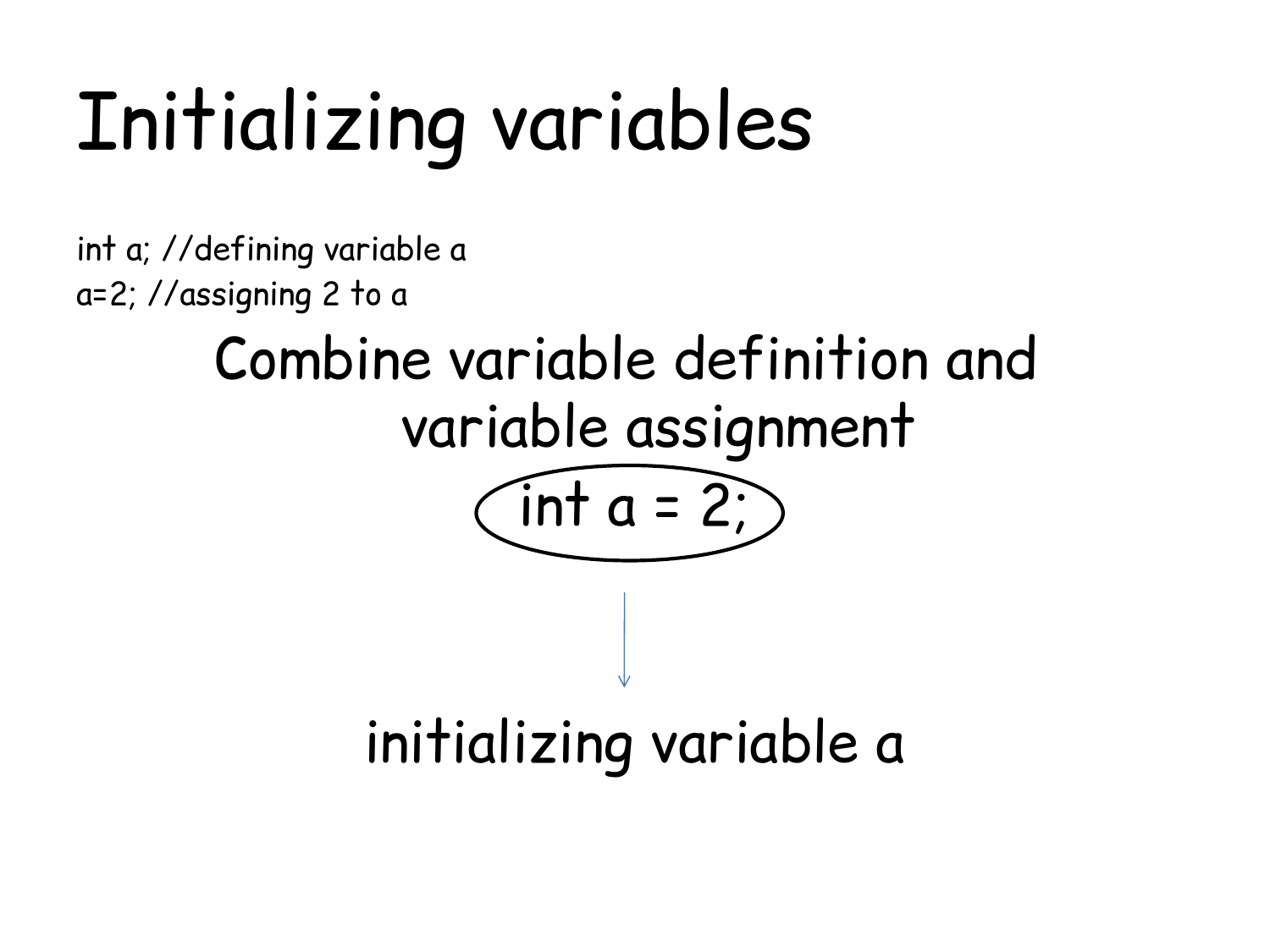

# Initializing variables
int a; //defining variable a
a=2; //assigning 2 to a
Combine variable definition and
variable assignment
int a = 2;

initializing variable a